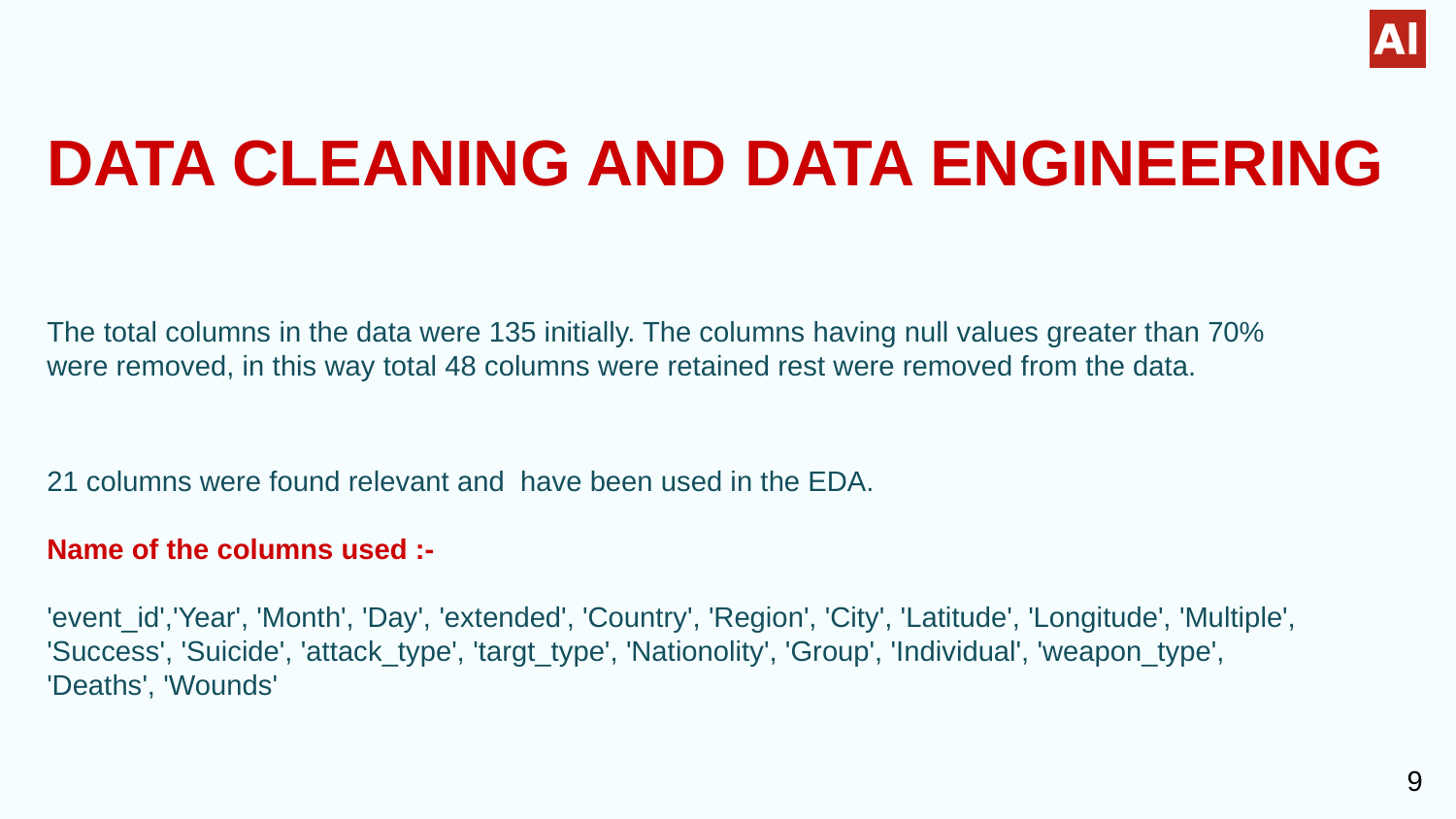

DATA CLEANING AND DATA ENGINEERING
The total columns in the data were 135 initially. The columns having null values greater than 70% were removed, in this way total 48 columns were retained rest were removed from the data.
21 columns were found relevant and  have been used in the EDA.

Name of the columns used :-

'event_id','Year', 'Month', 'Day', 'extended', 'Country', 'Region', 'City', 'Latitude', 'Longitude', 'Multiple', 'Success', 'Suicide', 'attack_type', 'targt_type', 'Nationolity', 'Group', 'Individual', 'weapon_type', 'Deaths', 'Wounds'
8
9